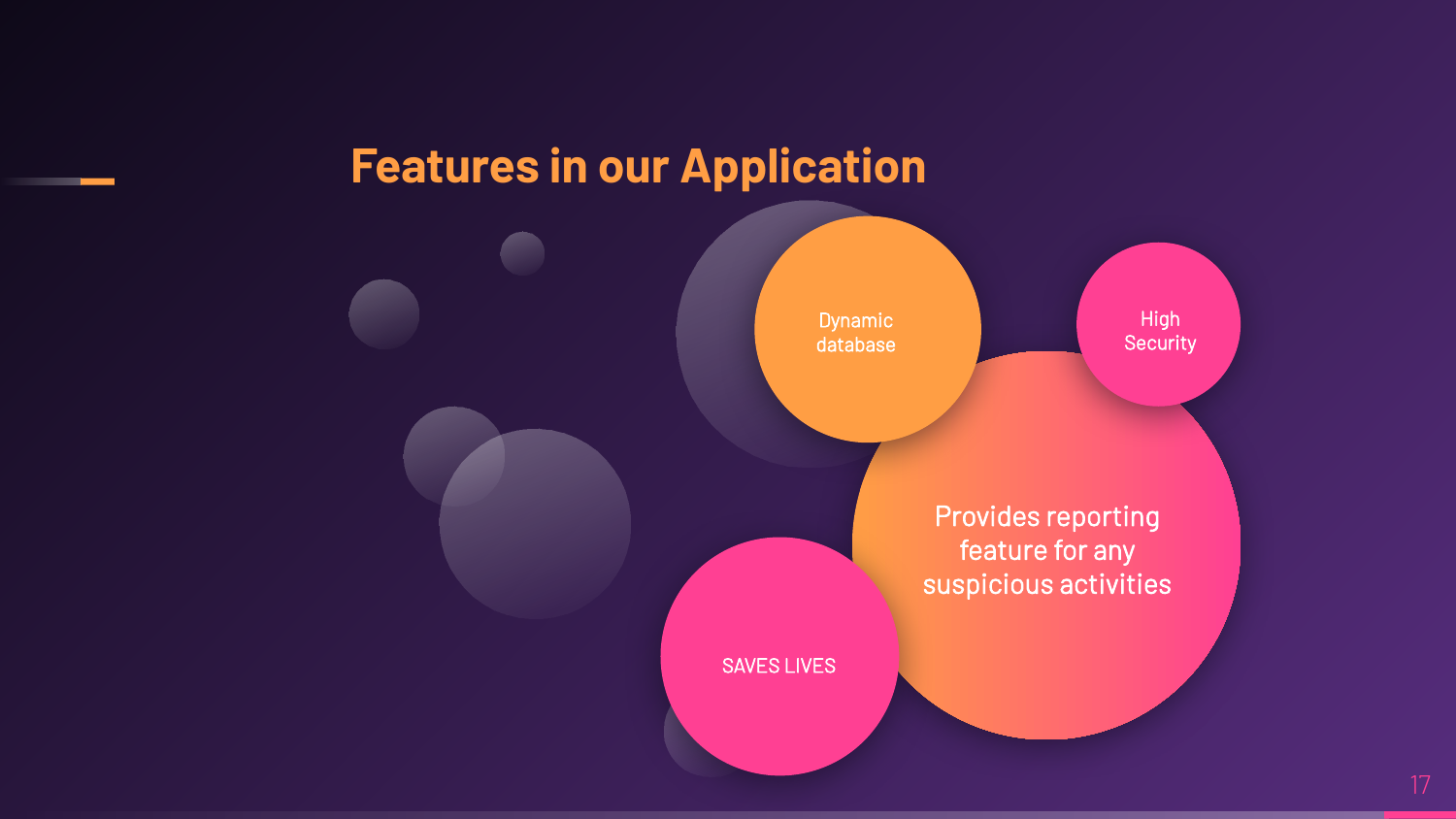

# Features in our Application

Dynamic database
High Security

Provides reporting feature for any suspicious activities

SAVES LIVES
17